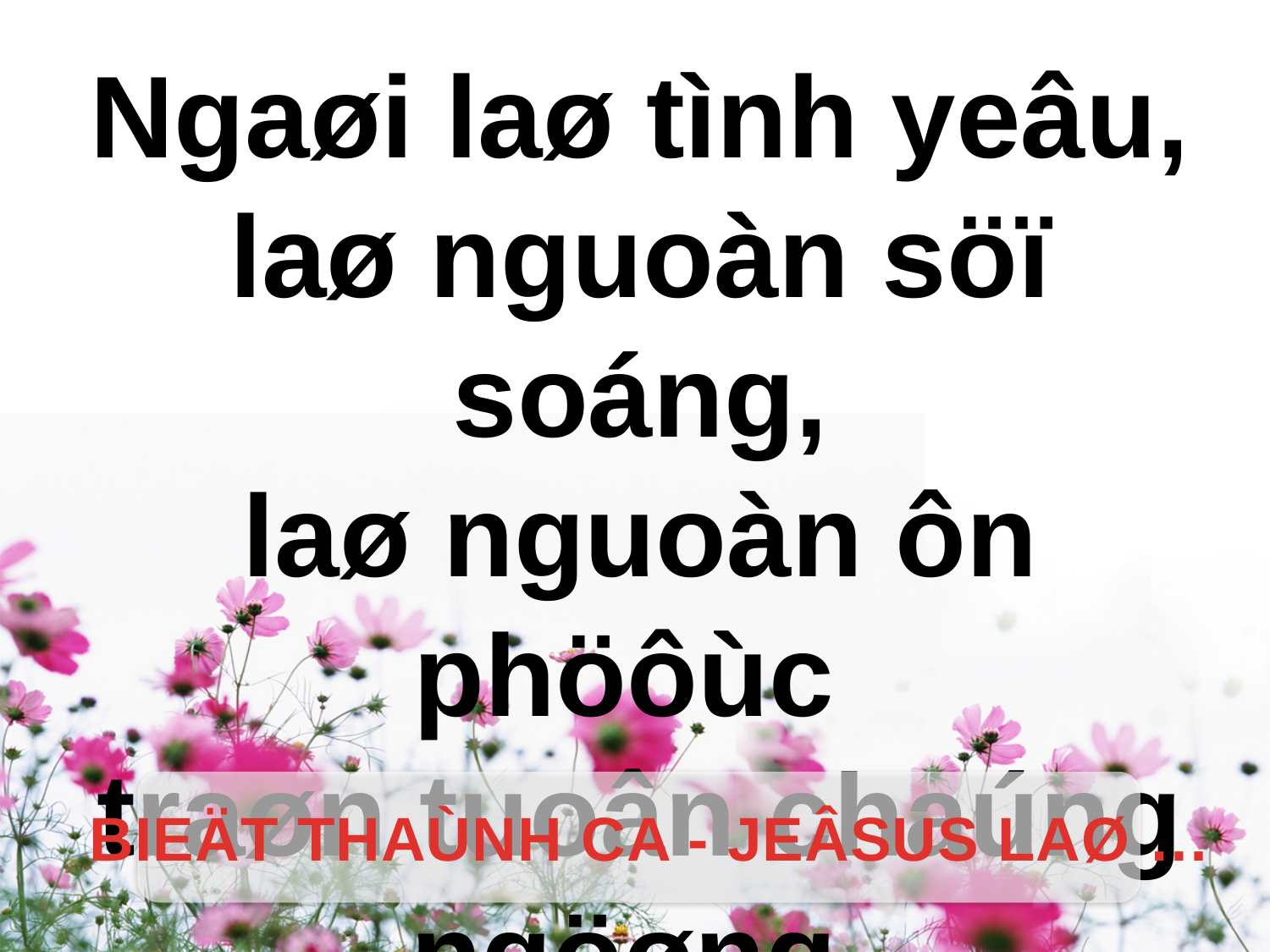

Ngaøi laø tình yeâu,
laø nguoàn söï soáng,
laø nguoàn ôn phöôùc
traøn tuoân chaúng ngöøng.

BIEÄT THAÙNH CA - JEÂSUS LAØ …